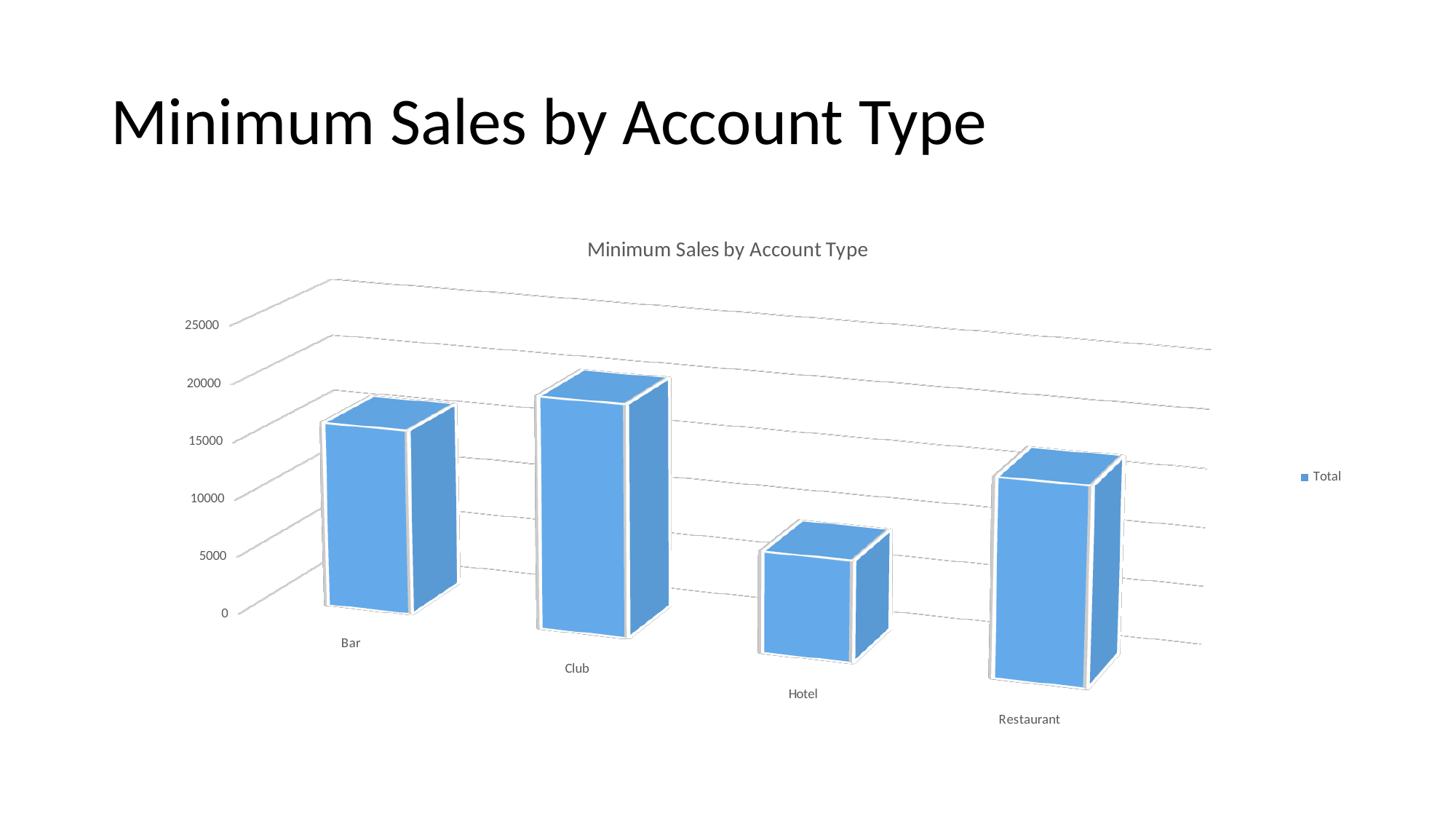

# Minimum Sales by Account Type

[unsupported chart]